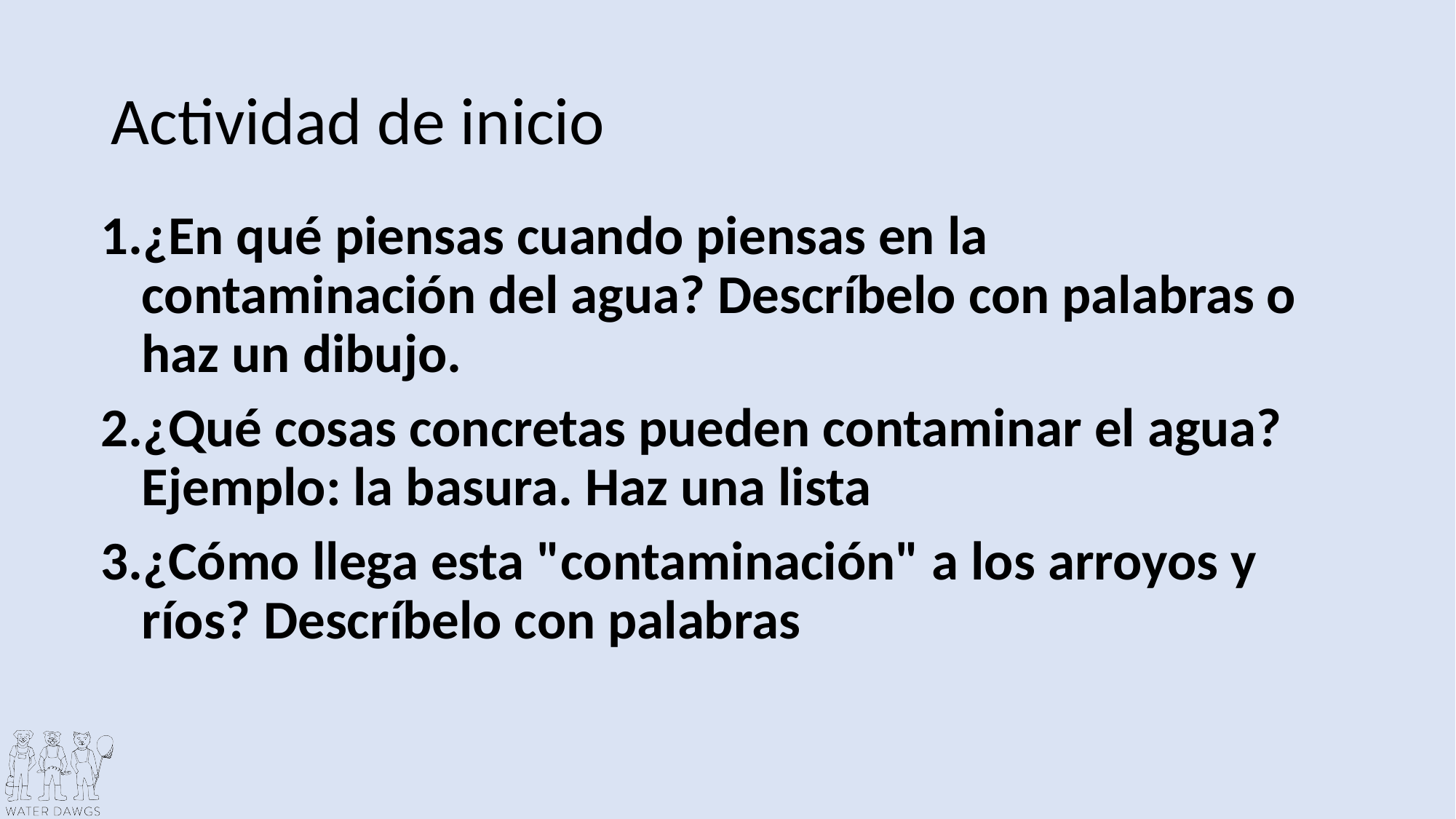

# Actividad de inicio
¿En qué piensas cuando piensas en la contaminación del agua? Descríbelo con palabras o haz un dibujo.
¿Qué cosas concretas pueden contaminar el agua? Ejemplo: la basura. Haz una lista
¿Cómo llega esta "contaminación" a los arroyos y ríos? Descríbelo con palabras